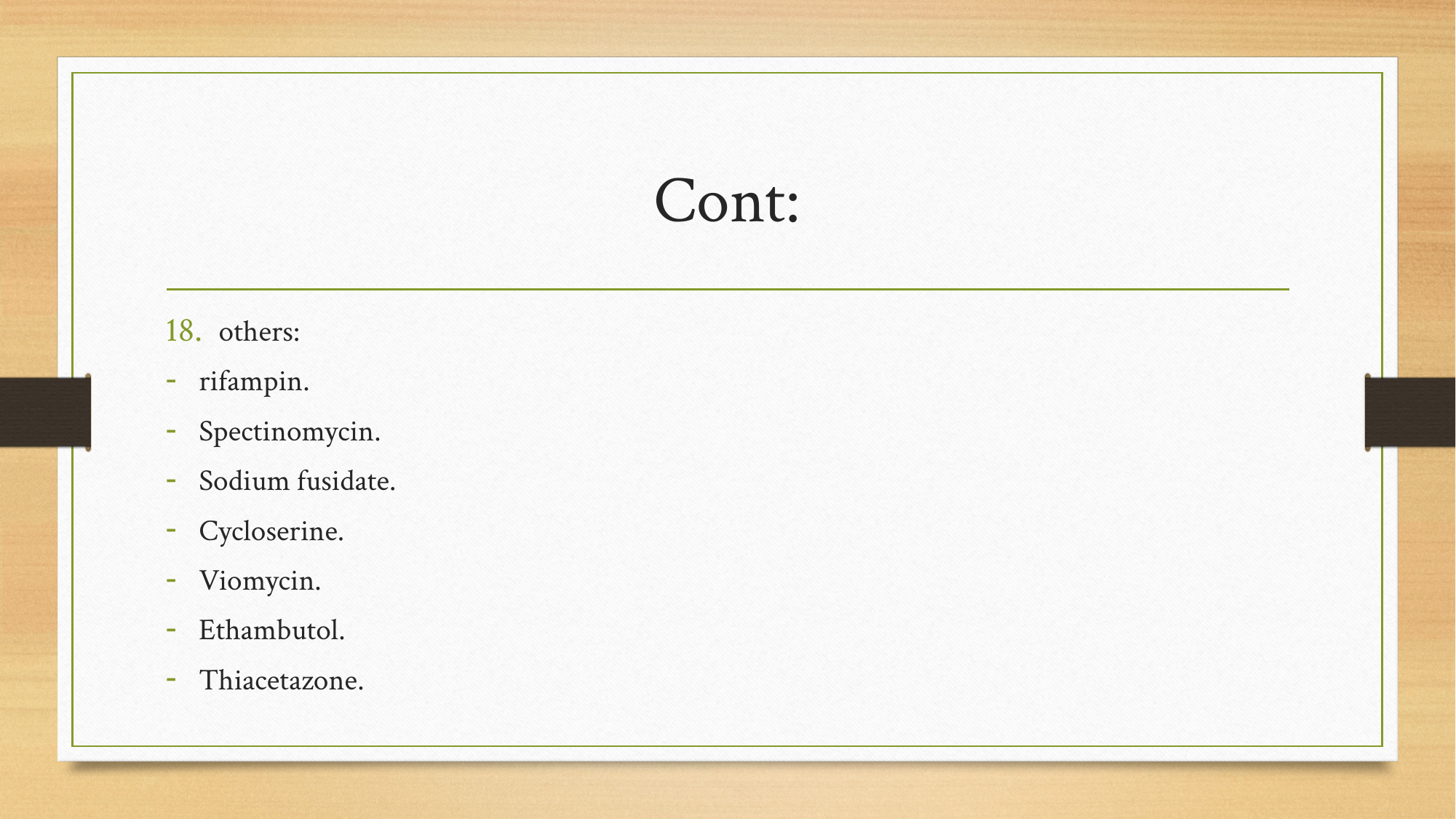

# Cont:
others:
rifampin.
Spectinomycin.
Sodium fusidate.
Cycloserine.
Viomycin.
Ethambutol.
Thiacetazone.